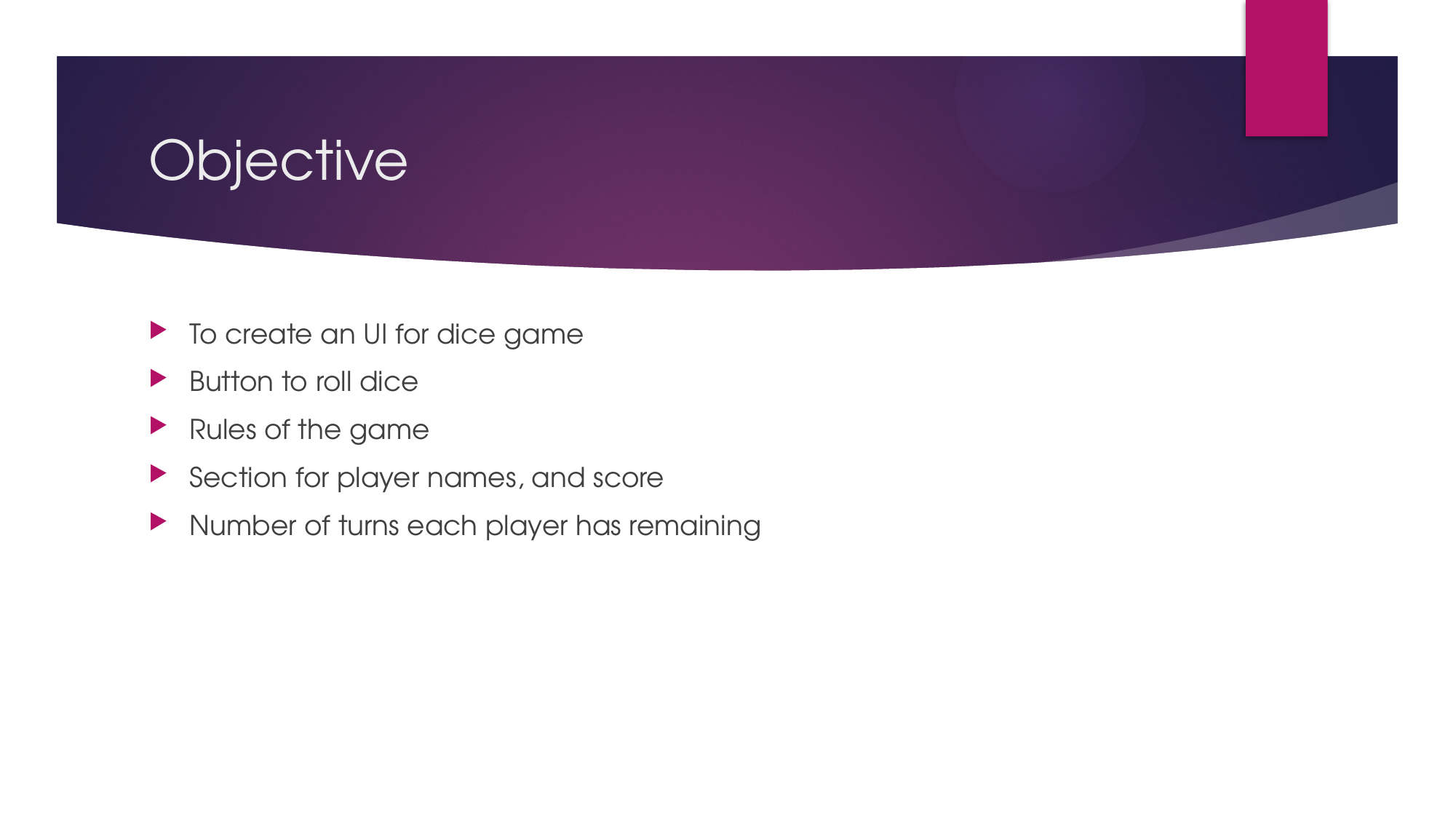

# Objective
To create an UI for dice game
Button to roll dice
Rules of the game
Section for player names, and score
Number of turns each player has remaining